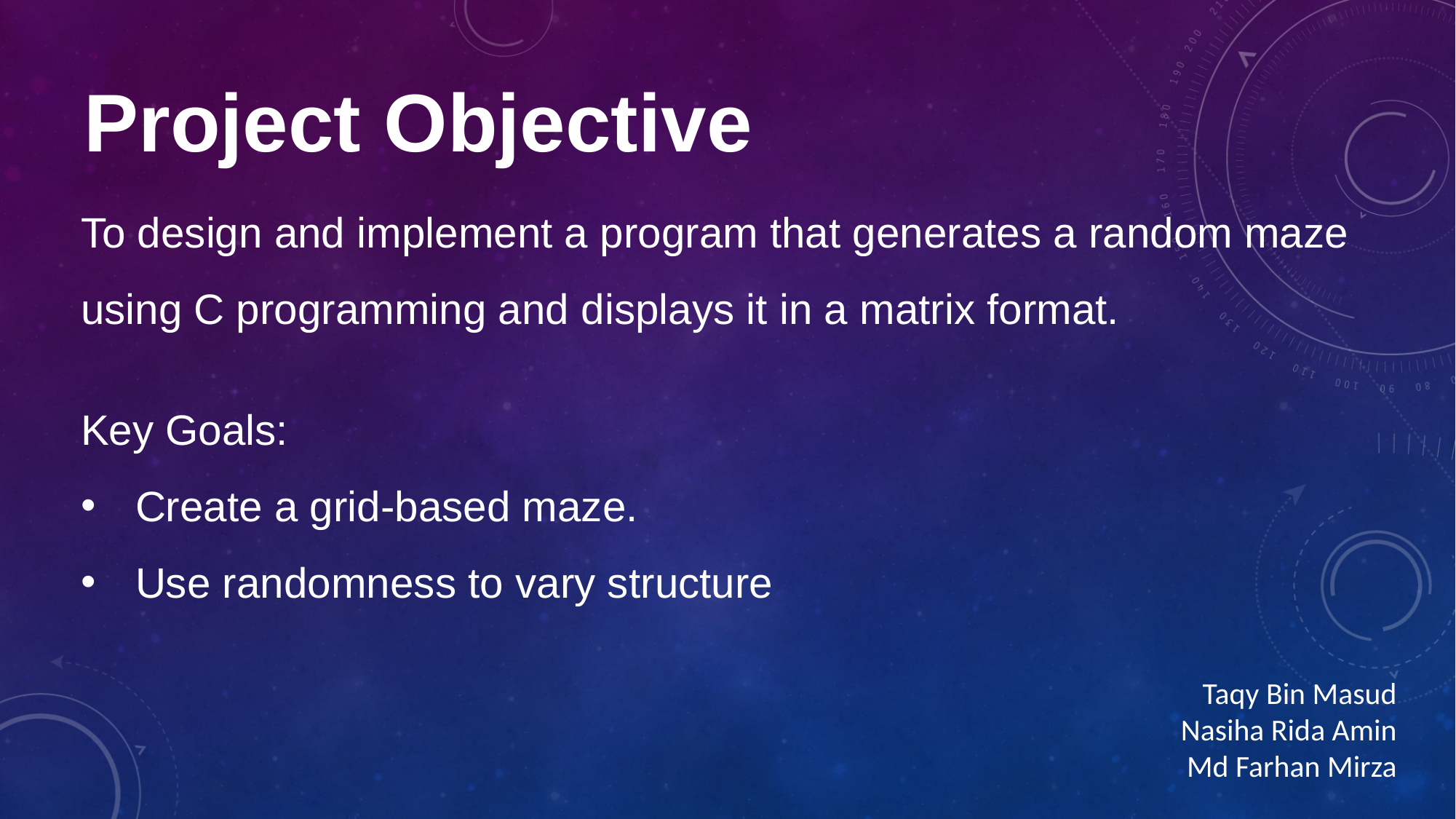

Project Objective
To design and implement a program that generates a random maze using C programming and displays it in a matrix format.
Key Goals:
Create a grid-based maze.
Use randomness to vary structure